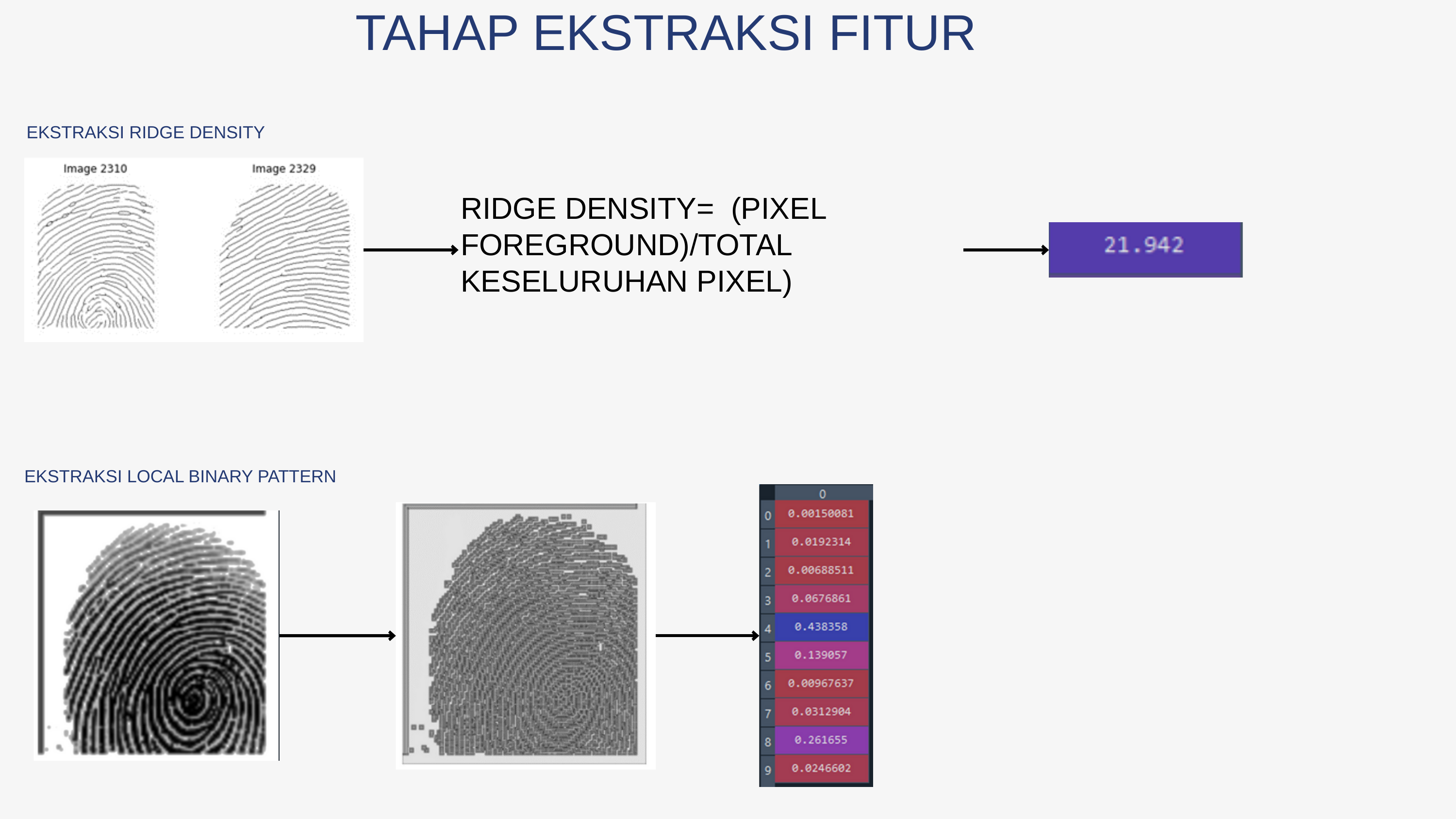

TAHAP EKSTRAKSI FITUR
EKSTRAKSI RIDGE DENSITY

RIDGE DENSITY=  (PIXEL FOREGROUND)/TOTAL KESELURUHAN PIXEL)

EKSTRAKSI LOCAL BINARY PATTERN